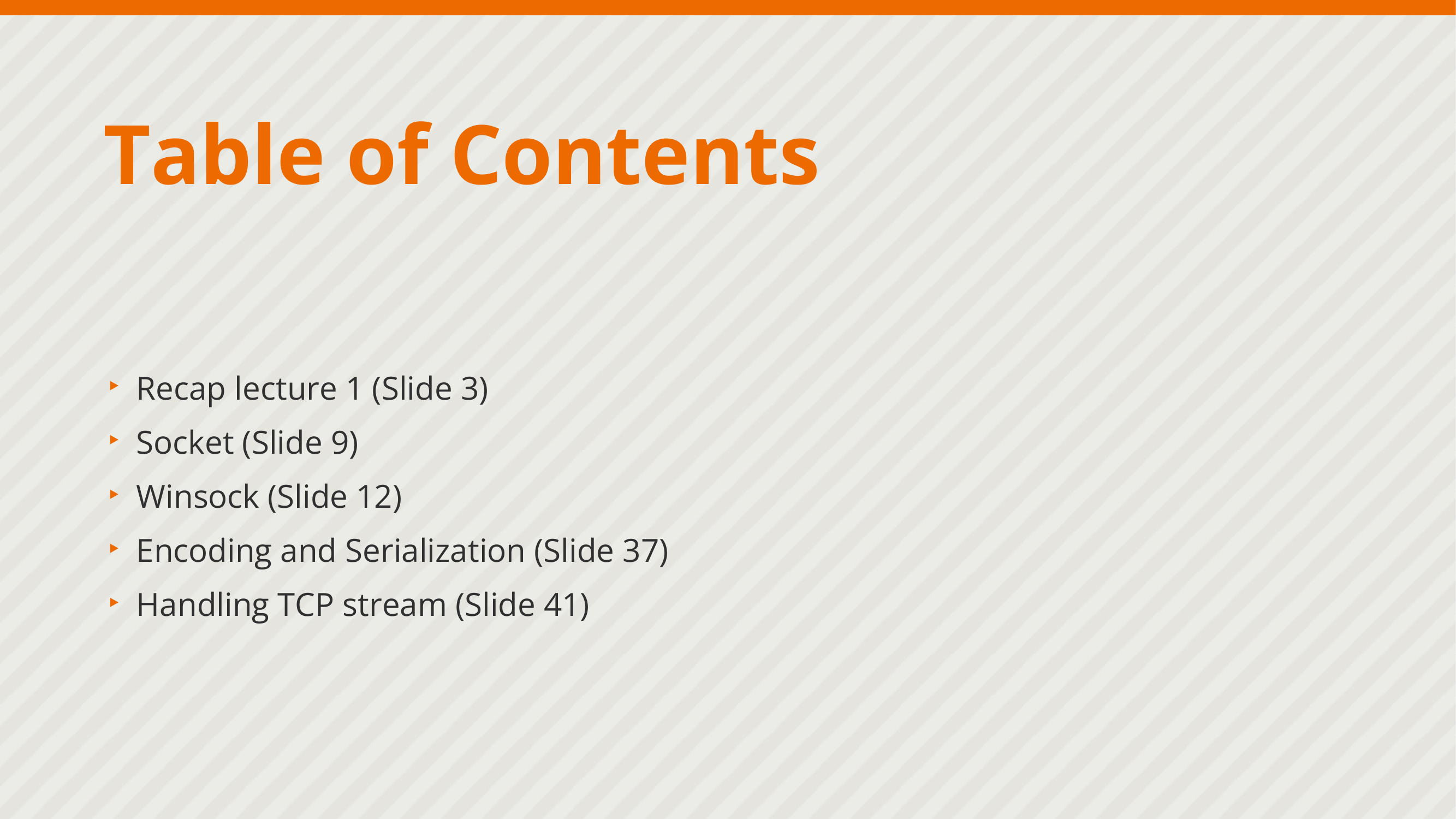

# Table of Contents
Recap lecture 1 (Slide 3)
Socket (Slide 9)
Winsock (Slide 12)
Encoding and Serialization (Slide 37)
Handling TCP stream (Slide 41)